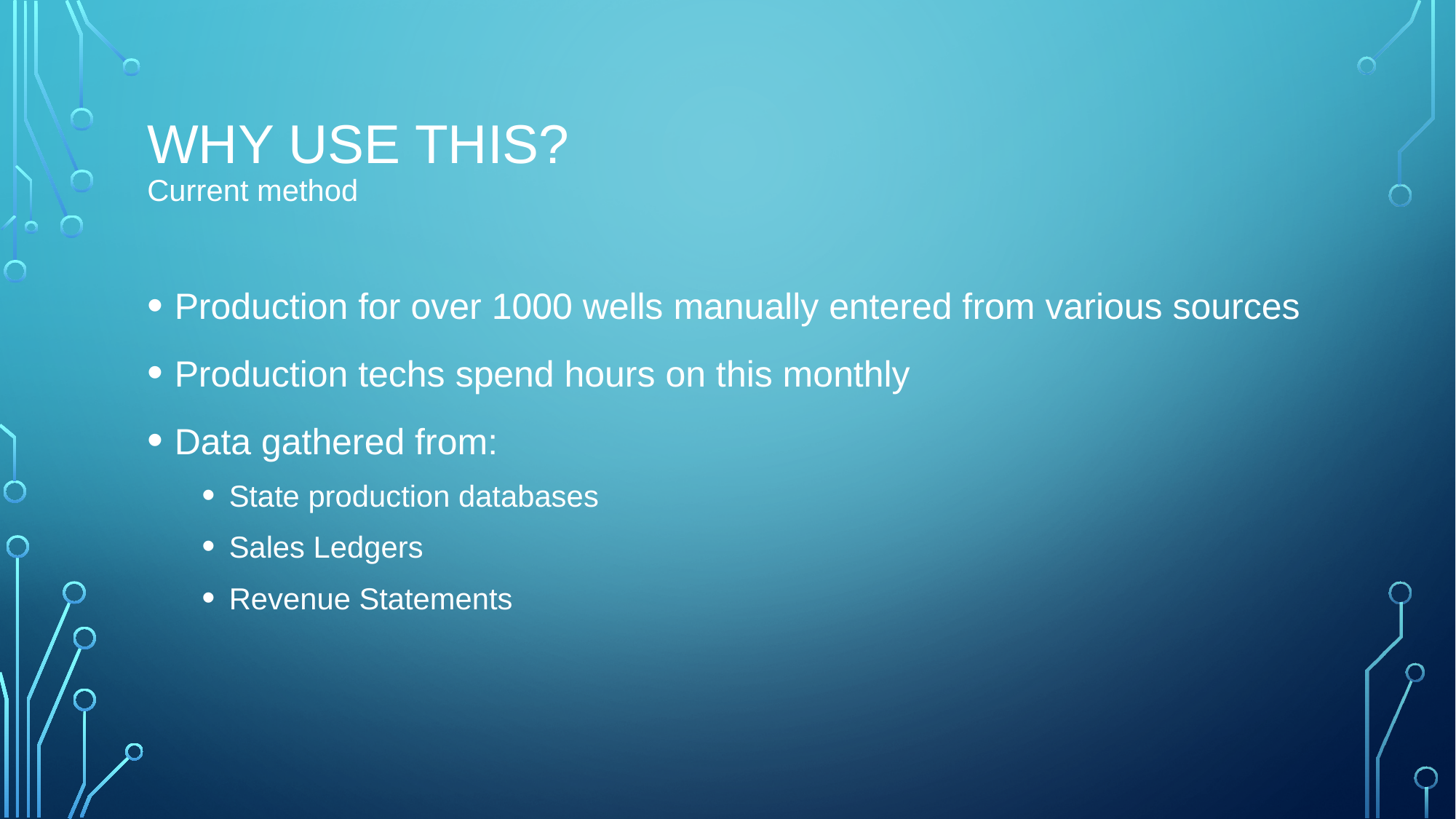

# Why use this? Current method
Production for over 1000 wells manually entered from various sources
Production techs spend hours on this monthly
Data gathered from:
State production databases
Sales Ledgers
Revenue Statements